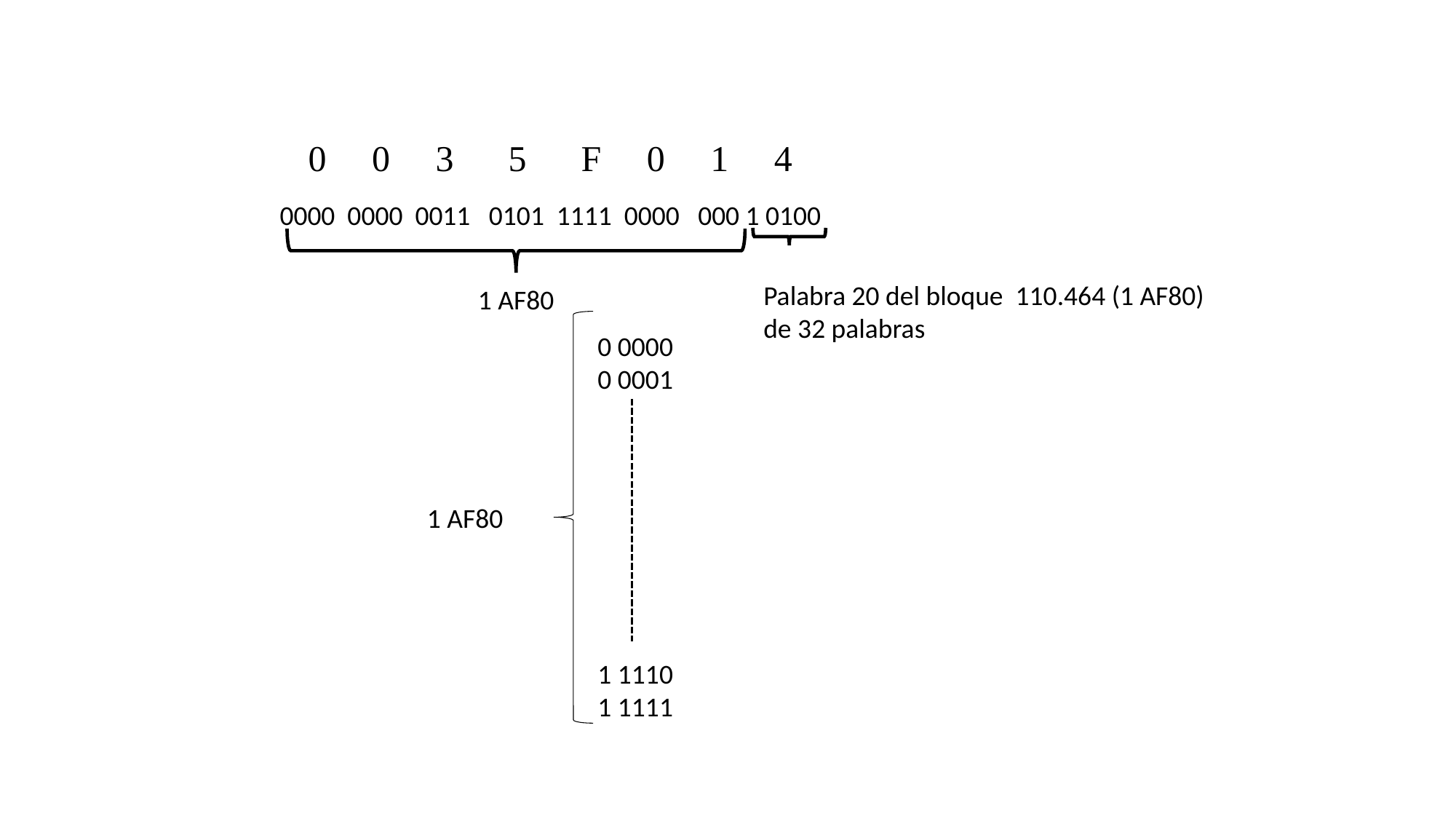

0     0     3      5      F     0     1     4
            0000  0000  0011   0101  1111  0000   000 1 0100

Palabra 20 del bloque  110.464 (1 AF80)
de 32 palabras
1 AF80

0 0000
0 0001

1 1110
1 1111
1 AF80